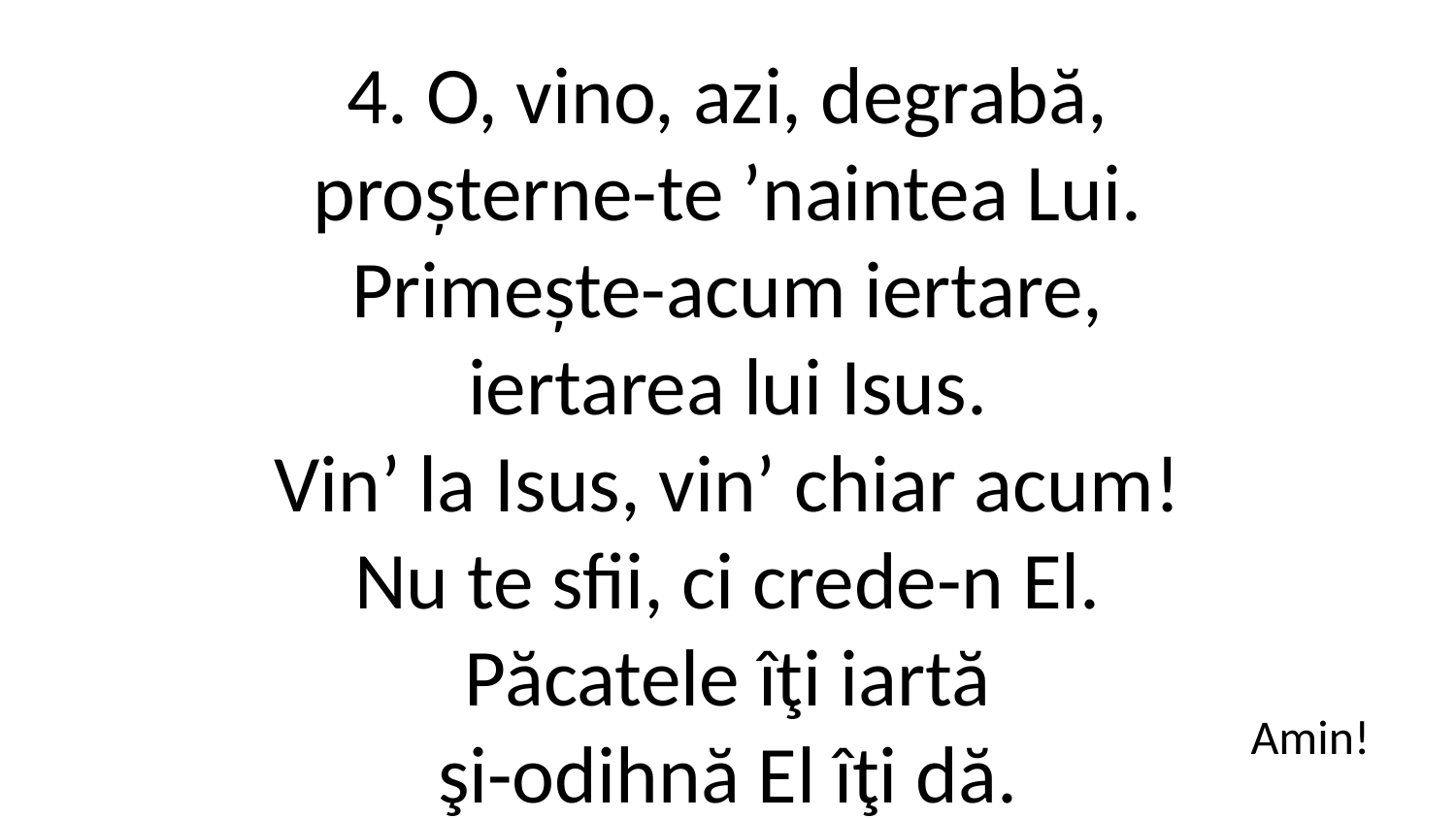

4. O, vino, azi, degrabă,
proșterne-te ʼnaintea Lui.
Primește-acum iertare,
iertarea lui Isus.
Vinʼ la Isus, vinʼ chiar acum!
Nu te sfii, ci crede-n El.
Păcatele îţi iartă
şi-odihnă El îţi dă.

Amin!